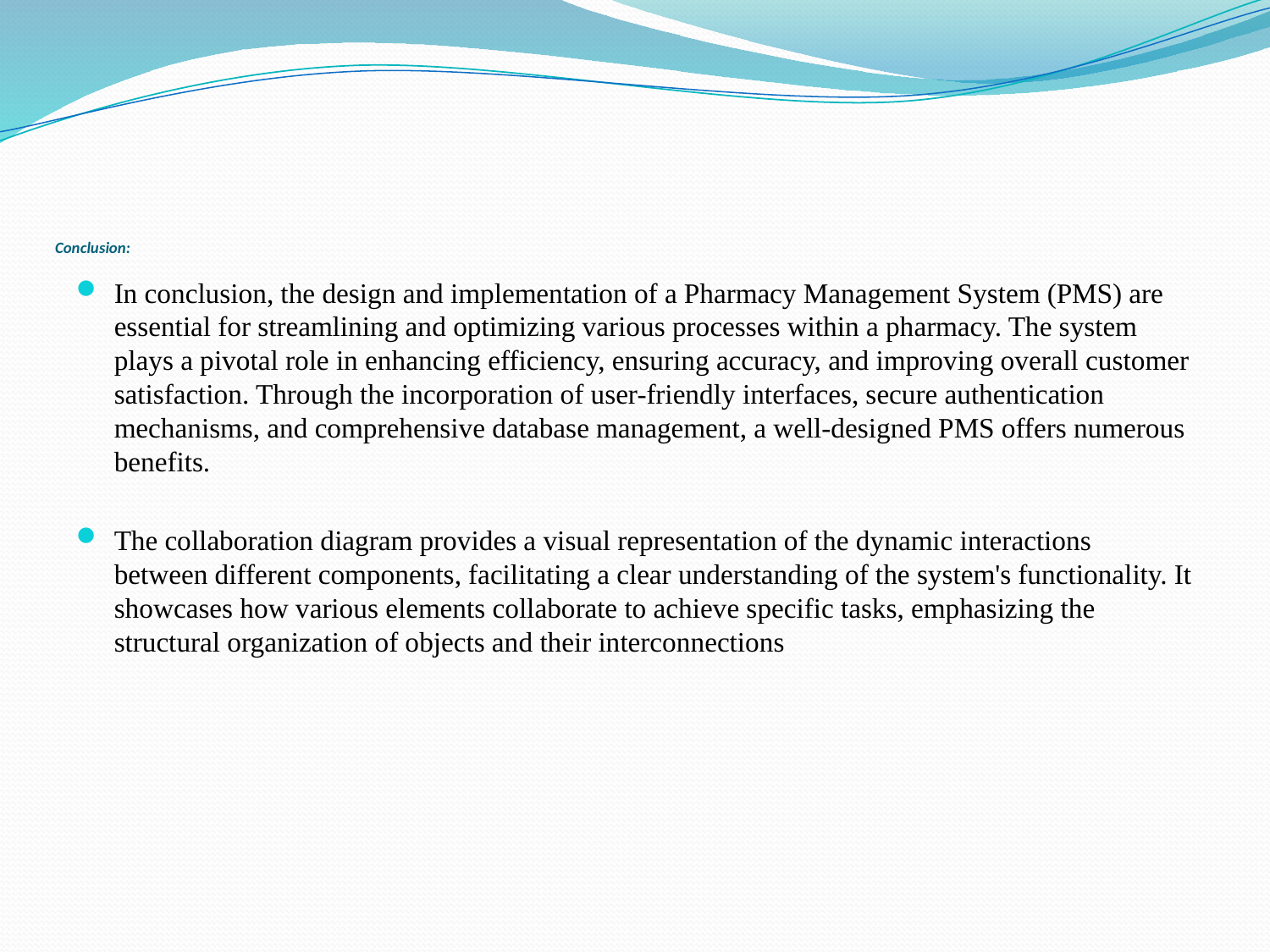

# Conclusion:
In conclusion, the design and implementation of a Pharmacy Management System (PMS) are essential for streamlining and optimizing various processes within a pharmacy. The system plays a pivotal role in enhancing efficiency, ensuring accuracy, and improving overall customer satisfaction. Through the incorporation of user-friendly interfaces, secure authentication mechanisms, and comprehensive database management, a well-designed PMS offers numerous benefits.

The collaboration diagram provides a visual representation of the dynamic interactions between different components, facilitating a clear understanding of the system's functionality. It showcases how various elements collaborate to achieve specific tasks, emphasizing the structural organization of objects and their interconnections